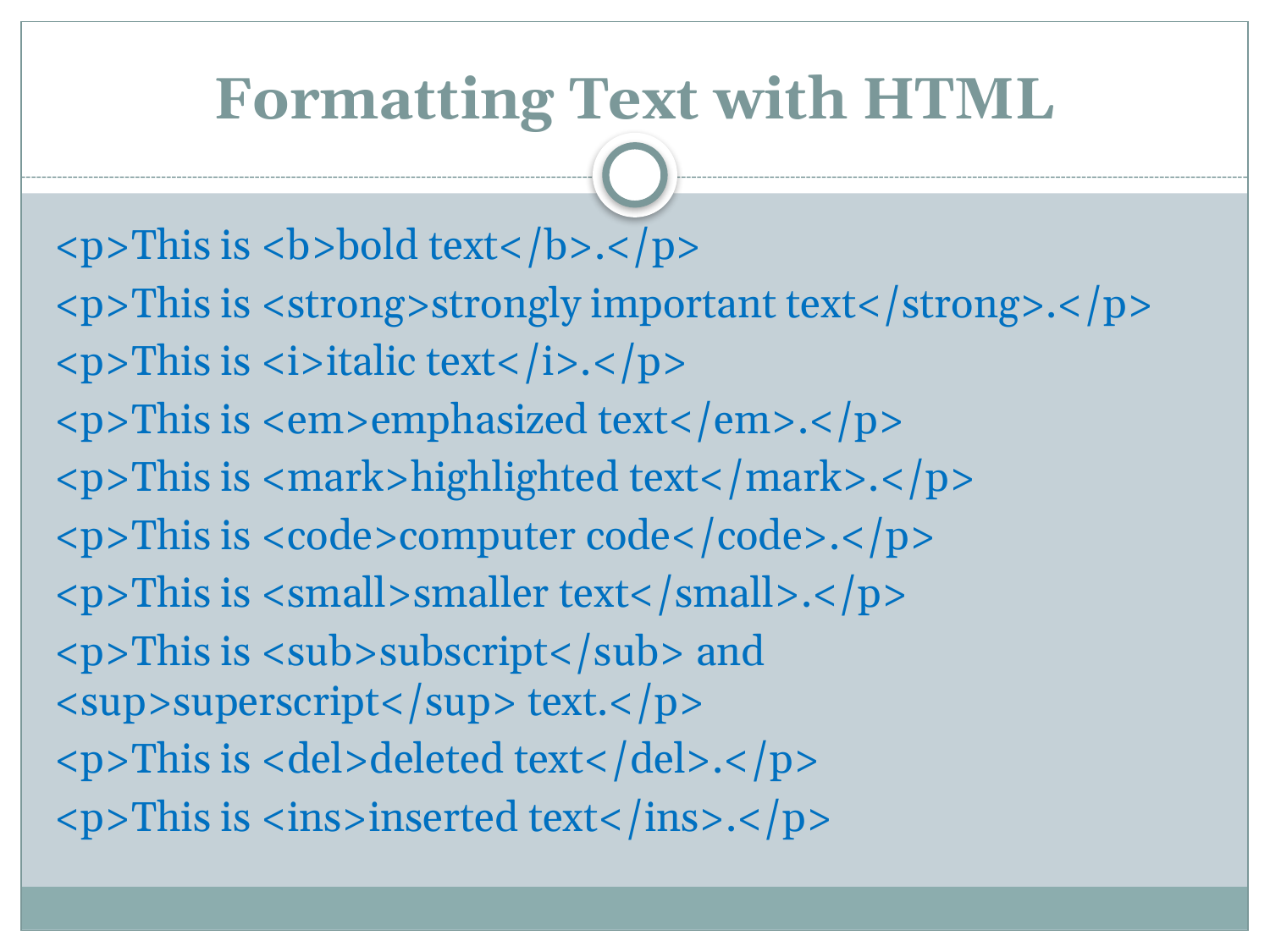

# Formatting Text with HTML
<p>This is <b>bold text</b>.</p>
<p>This is <strong>strongly important text</strong>.</p>
<p>This is <i>italic text</i>.</p>
<p>This is <em>emphasized text</em>.</p>
<p>This is <mark>highlighted text</mark>.</p>
<p>This is <code>computer code</code>.</p>
<p>This is <small>smaller text</small>.</p>
<p>This is <sub>subscript</sub> and <sup>superscript</sup> text.</p>
<p>This is <del>deleted text</del>.</p>
<p>This is <ins>inserted text</ins>.</p>